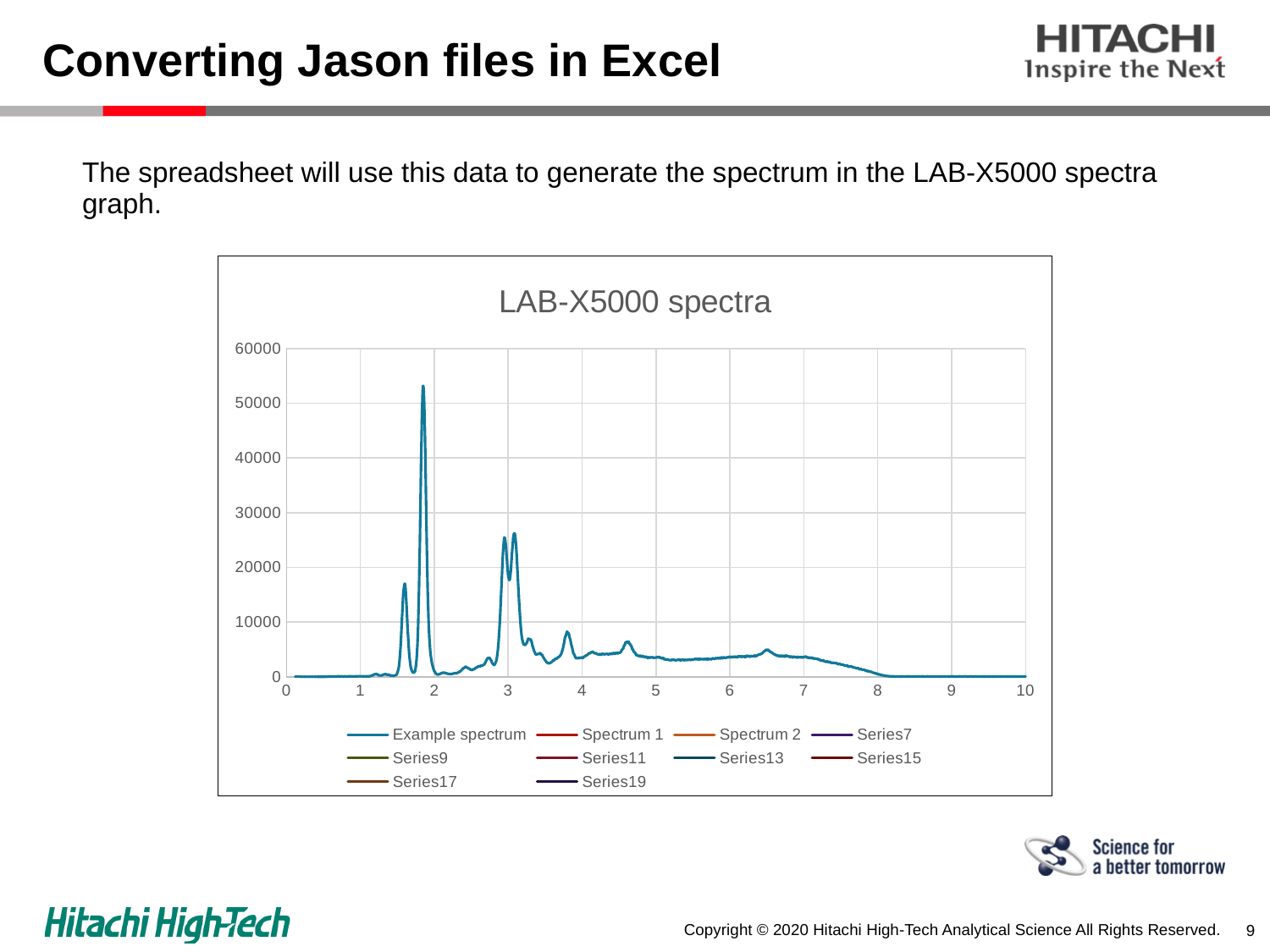

# Converting Jason files in Excel
The spreadsheet will use this data to generate the spectrum in the LAB-X5000 spectra graph.

### Chart: LAB-X5000 spectra

| Category | Example spectrum | Spectrum 1 | Spectrum 2 |  |  |  |  |  |  |  |
|---|---|---|---|---|---|---|---|---|---|---|
9